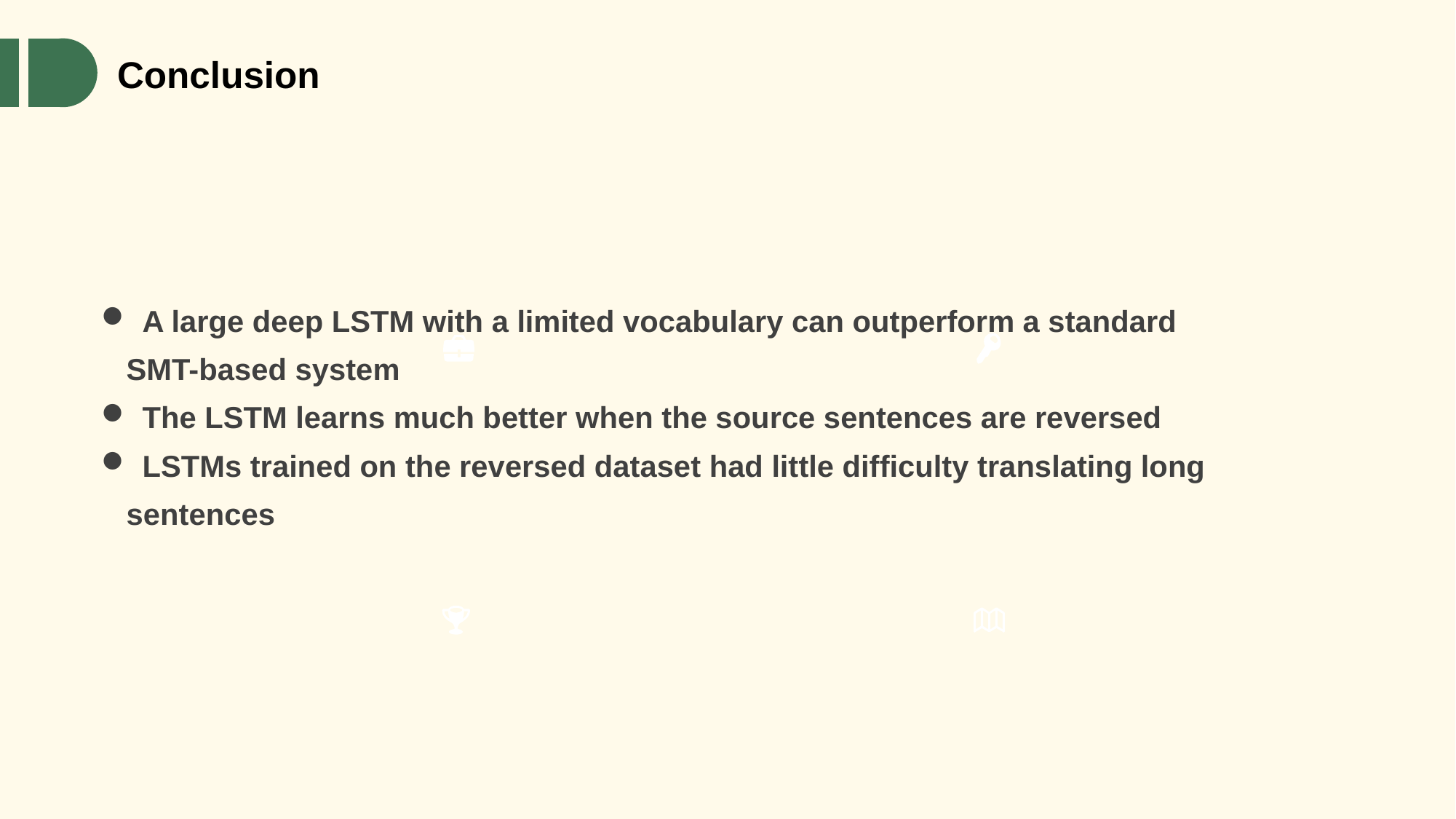

Conclusion

A large deep LSTM with a limited vocabulary can outperform a standard
   SMT-based system
The LSTM learns much better when the source sentences are reversed
LSTMs trained on the reversed dataset had little difficulty translating long
   sentences